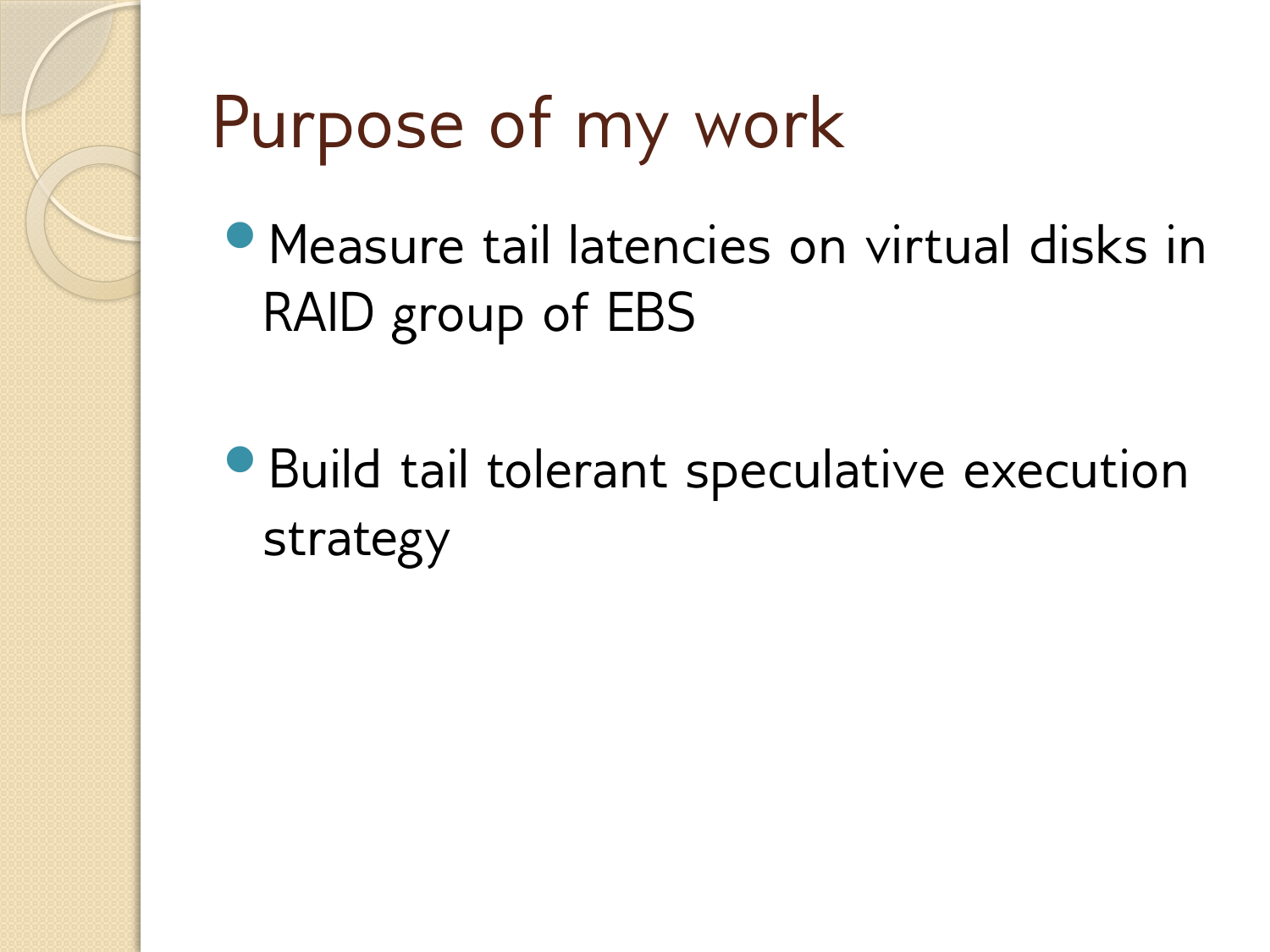

# Purpose of my work
Measure tail latencies on virtual disks in RAID group of EBS

Build tail tolerant speculative execution strategy